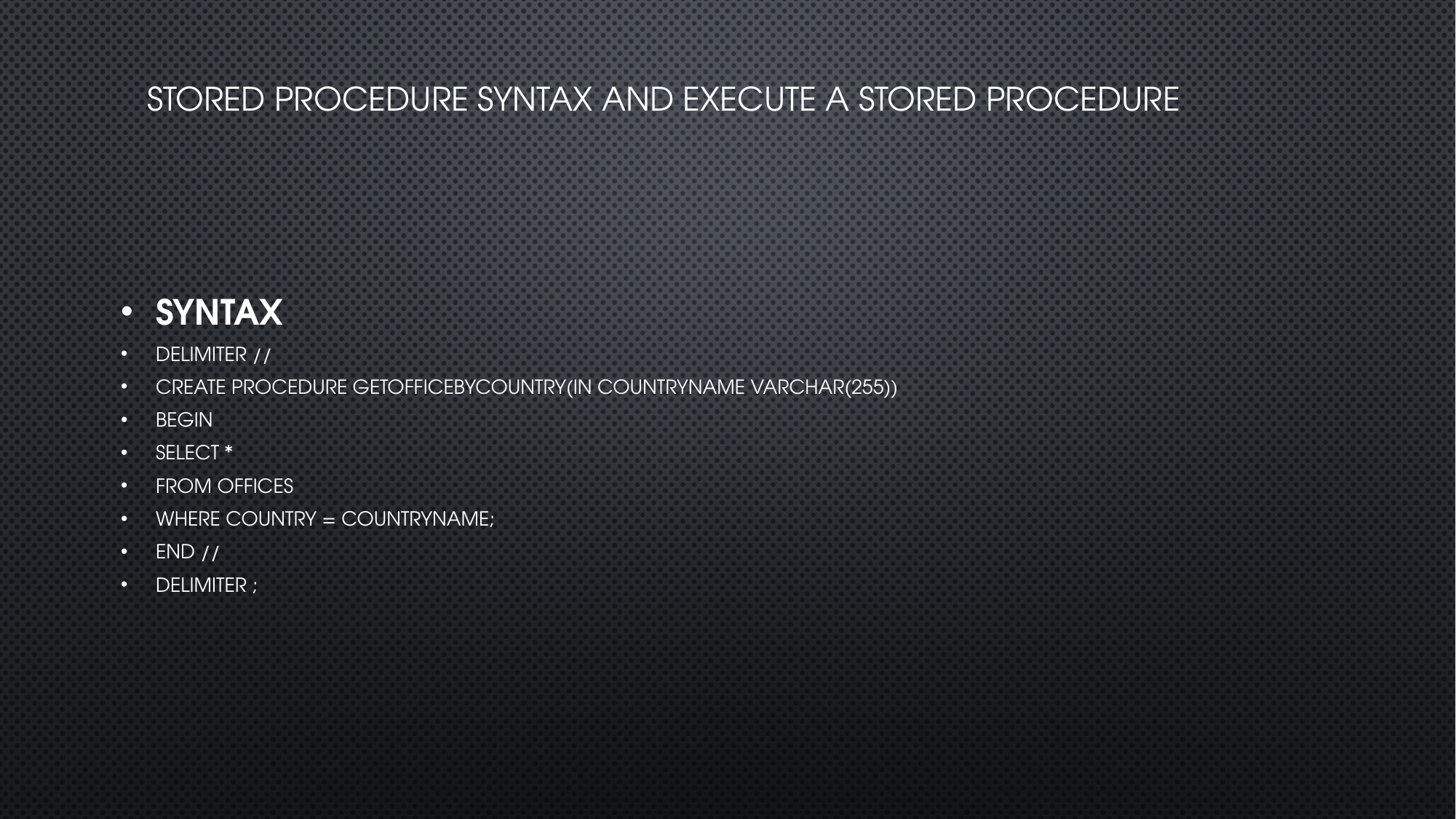

# Stored Procedure Syntax and Execute a Stored Procedure
Syntax
DELIMITER //
CREATE PROCEDURE GetOfficeByCountry(IN countryName VARCHAR(255))
BEGIN
SELECT *
FROM offices
WHERE country = countryName;
END //
DELIMITER ;